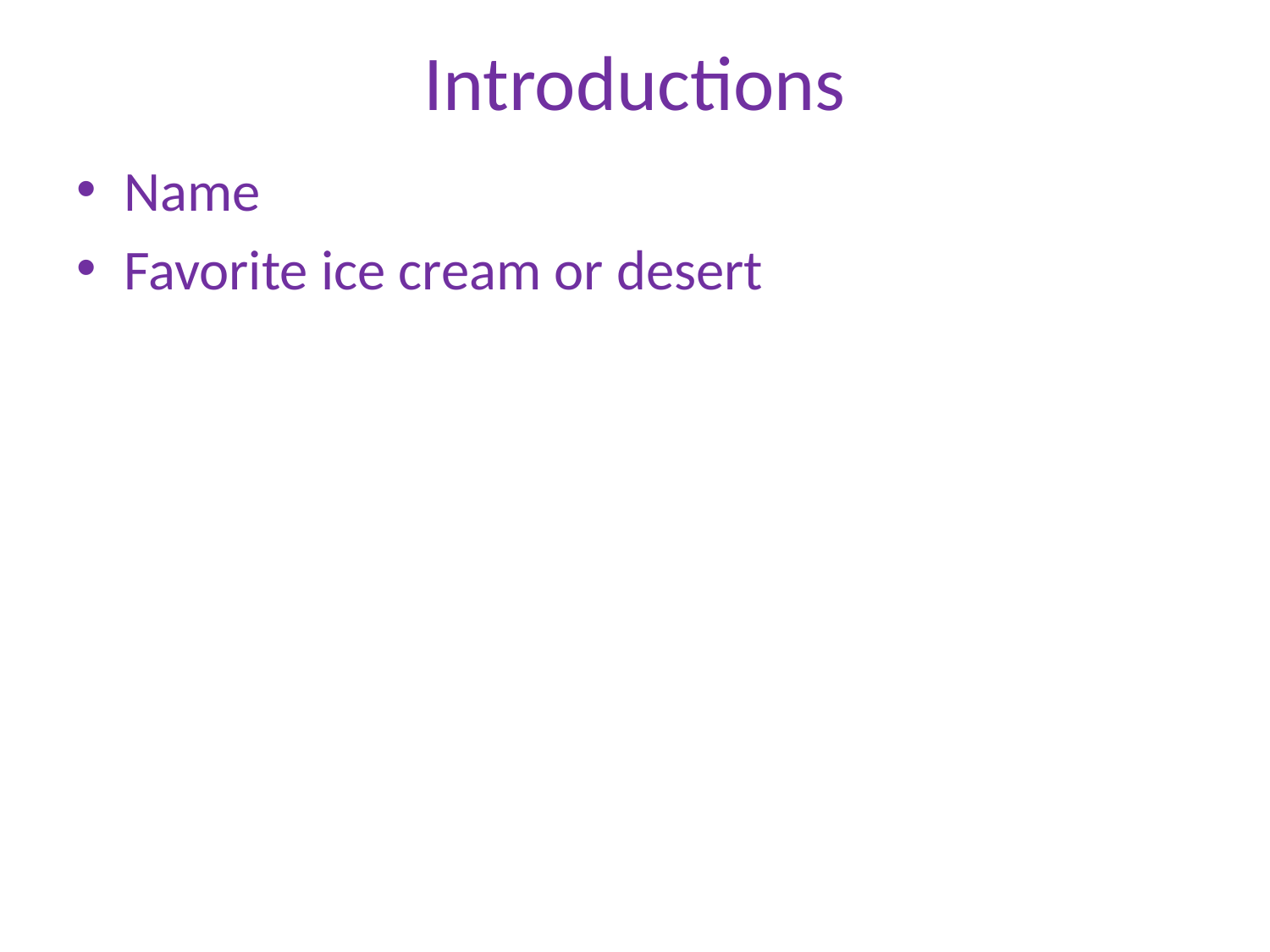

# Introductions
Name
Favorite ice cream or desert